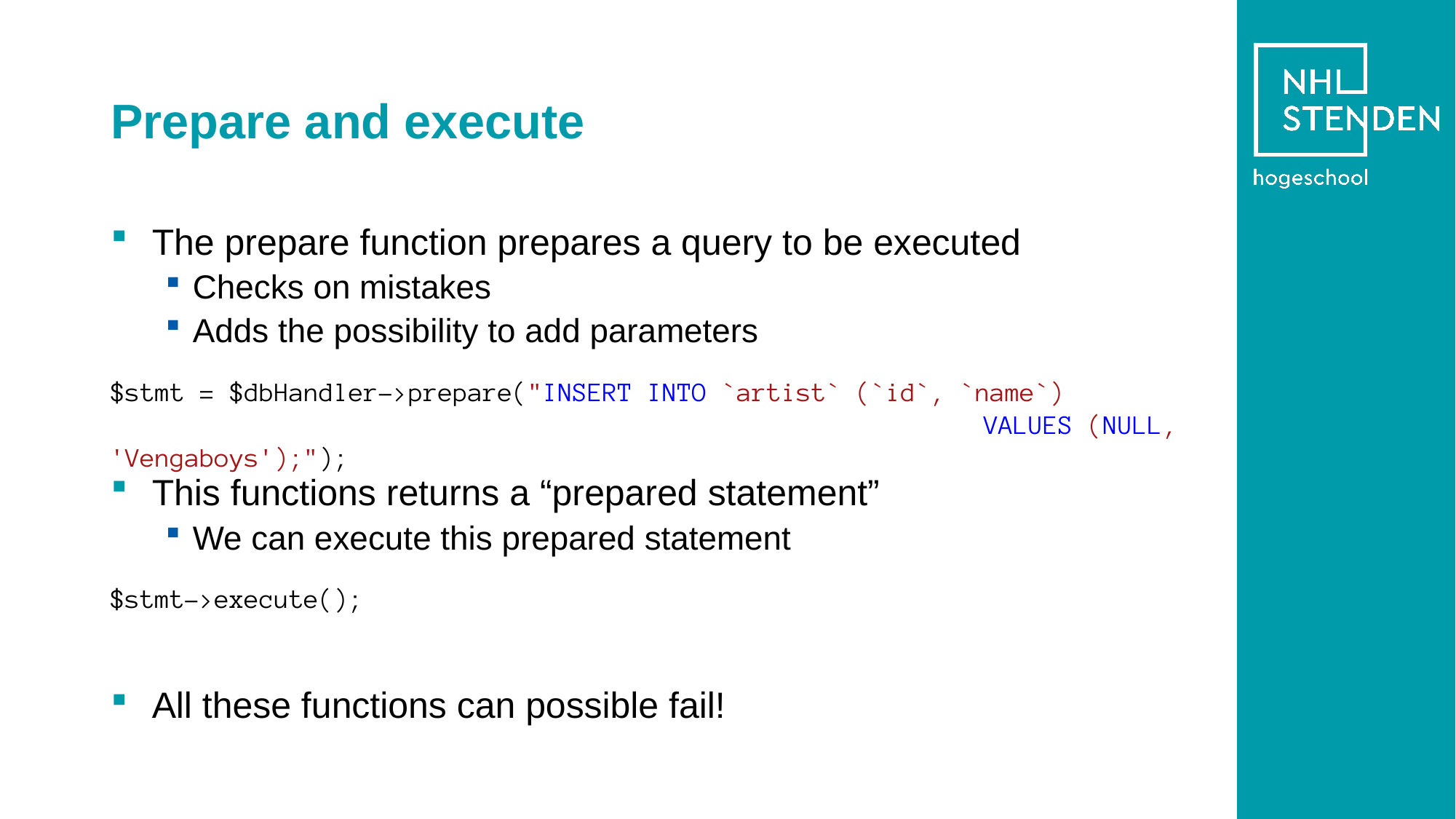

# Prepare and execute
The prepare function prepares a query to be executed
Checks on mistakes
Adds the possibility to add parameters

This functions returns a “prepared statement”
We can execute this prepared statement

All these functions can possible fail!

$stmt = $dbHandler->prepare("INSERT INTO `artist` (`id`, `name`)
								VALUES (NULL, 'Vengaboys');");

$stmt->execute();